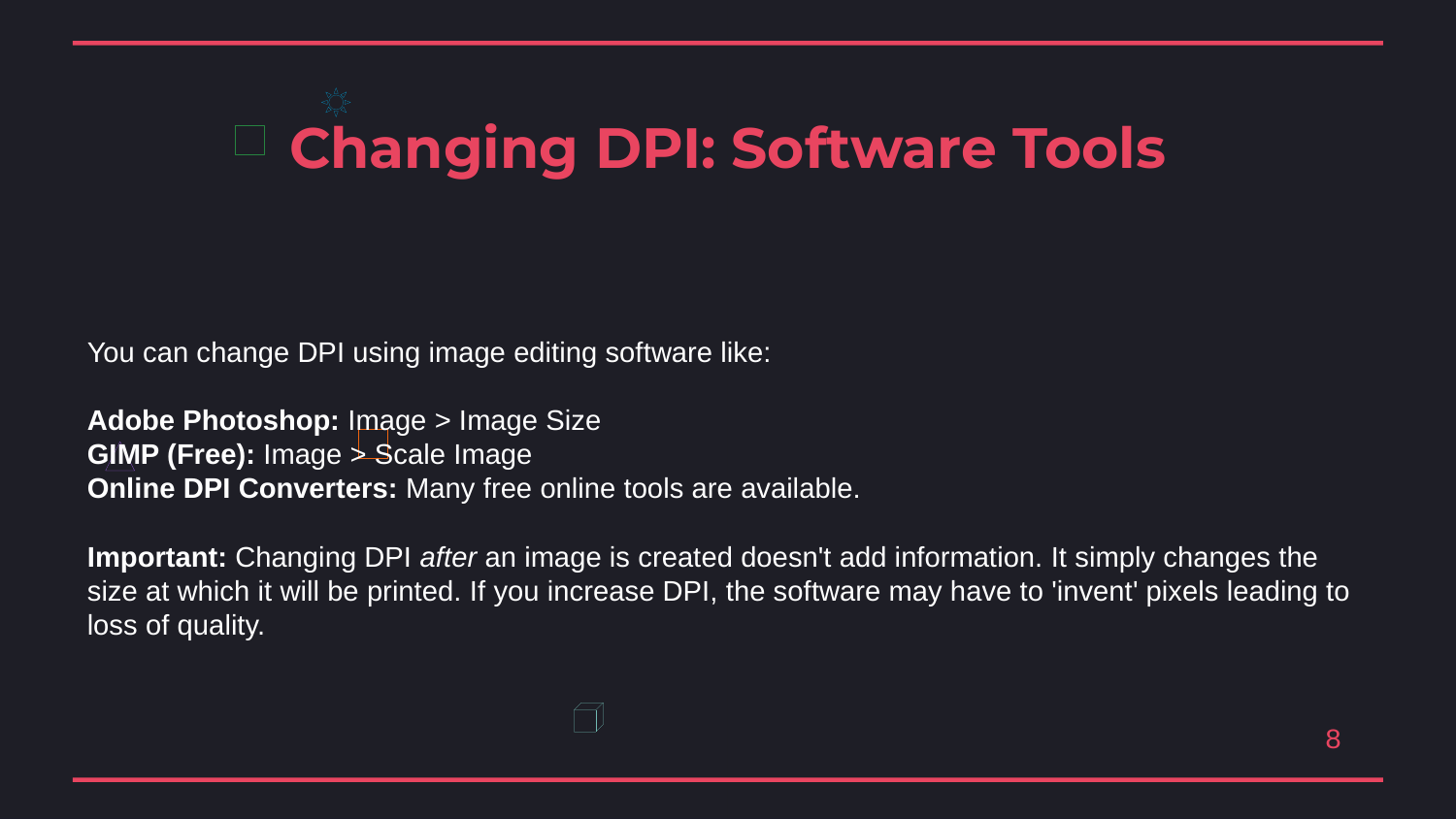

Changing DPI: Software Tools

You can change DPI using image editing software like:

Adobe Photoshop: Image > Image Size
GIMP (Free): Image > Scale Image
Online DPI Converters: Many free online tools are available.

Important: Changing DPI after an image is created doesn't add information. It simply changes the size at which it will be printed. If you increase DPI, the software may have to 'invent' pixels leading to loss of quality.

8